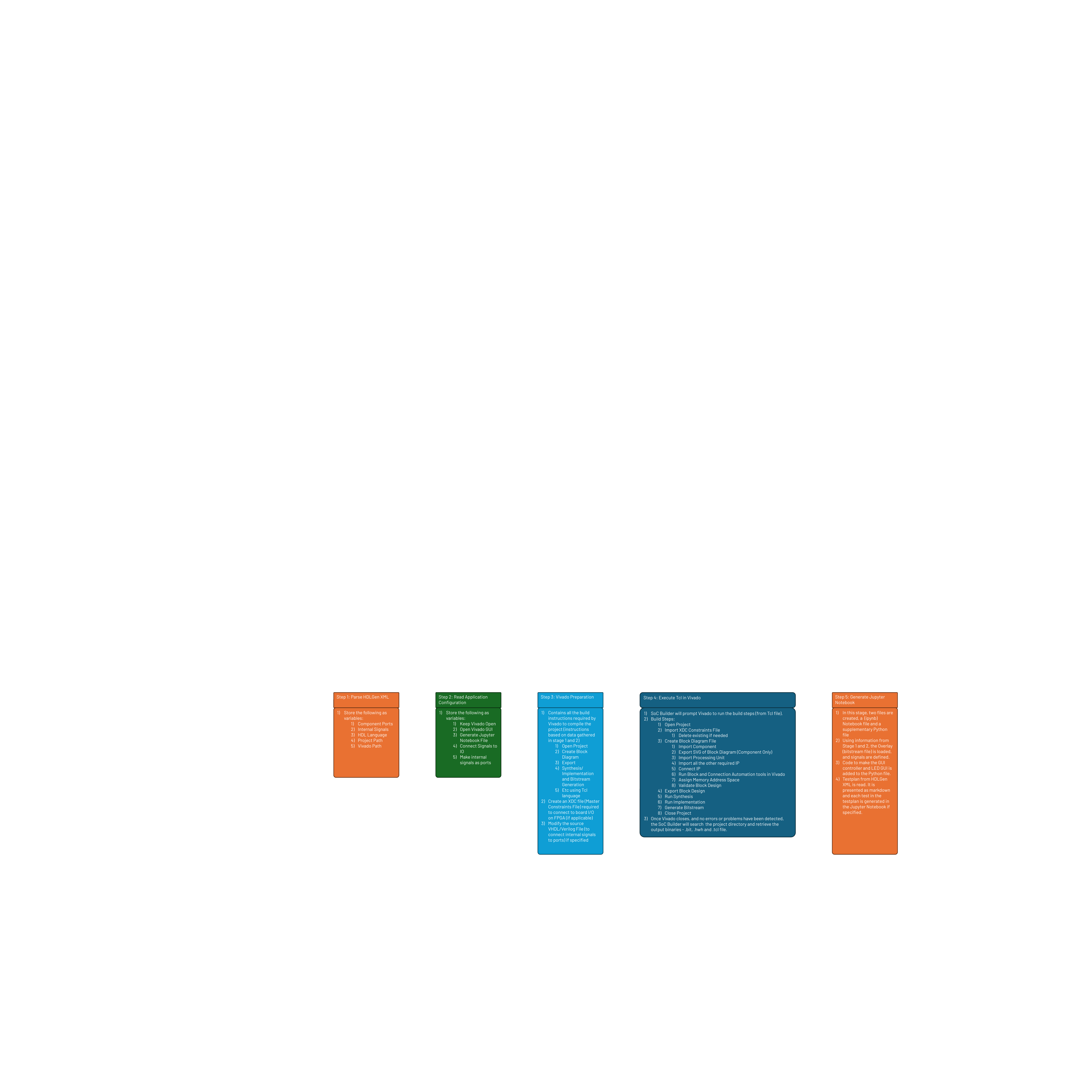

Step 1: Parse HDLGen XML
Step 2: Read Application Configuration
Step 3: Vivado Preparation
Step 4: Execute Tcl in Vivado
Step 5: Generate Jupyter Notebook
Store the following as variables:
Component Ports
Internal Signals
HDL Language
Project Path
Vivado Path

Store the following as variables:
Keep Vivado Open
Open Vivado GUI
Generate Jupyter Notebook File
Connect Signals to IO
Make internal signals as ports

Contains all the build instructions required by Vivado to compile the project (instructions based on data gathered in stage 1 and 2)
Open Project
Create Block Diagram
Export
Synthesis/Implementation and Bitstream Generation
Etc using Tcl language
Create an XDC file (Master Constraints File) required to connect to board I/O on FPGA (if applicable)
Modify the source VHDL/Verilog File (to connect internal signals to ports) if specified

SoC Builder will prompt Vivado to run the build steps (from Tcl file).
Build Steps:
Open Project
Import XDC Constraints File
Delete existing if needed
Create Block Diagram File
Import Component
Export SVG of Block Diagram (Component Only)
Import Processing Unit
Import all the other required IP
Connect IP
Run Block and Connection Automation tools in Vivado
Assign Memory Address Space
Validate Block Design
Export Block Design
Run Synthesis
Run Implementation
Generate Bitstream
Close Project
Once Vivado closes, and no errors or problems have been detected, the SoC Builder will search  the project directory and retrieve the output binaries - .bit, .hwh and .tcl file.

In this stage, two files are created, a  (ipynb) Notebook file and a supplementary Python file
Using information from Stage 1 and 2, the Overlay (bitstream file) is loaded, and signals are defined.
Code to make the GUI controller and LED GUI is added to the Python file.
Testplan from HDLGen XML is read. It is presented as markdown and each test in the testplan is generated in the Jupyter Notebook if specified.